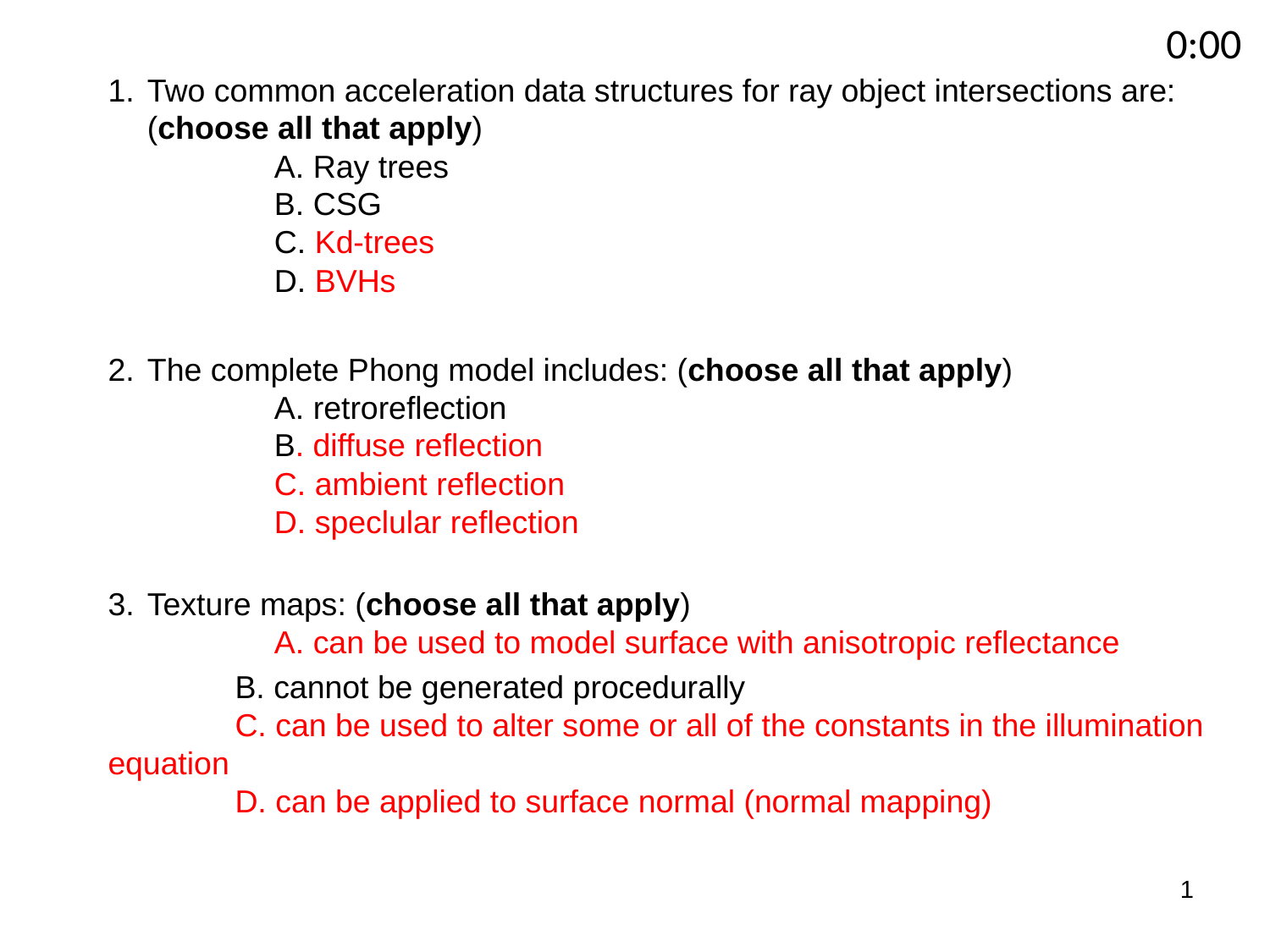

0:04
  0:09
  0:08
  0:07
  0:05
  0:03
  0:02
  0:01
  0:00
0:14
3:00
2:30
2:00
1:45
1:30
1:15
1:00
0:45
0:30
0:20
0:19
0:18
0:17
0:16
0:15
0:13
0:12
0:11
0:10
0:06
Two common acceleration data structures for ray object intersections are: (choose all that apply)
	A. Ray trees
	B. CSG
	C. Kd-trees
	D. BVHs

The complete Phong model includes: (choose all that apply)
	A. retroreflection
	B. diffuse reflection
	C. ambient reflection
	D. speclular reflection
Texture maps: (choose all that apply)
	A. can be used to model surface with anisotropic reflectance
	B. cannot be generated procedurally
	C. can be used to alter some or all of the constants in the illumination equation
	D. can be applied to surface normal (normal mapping)

1